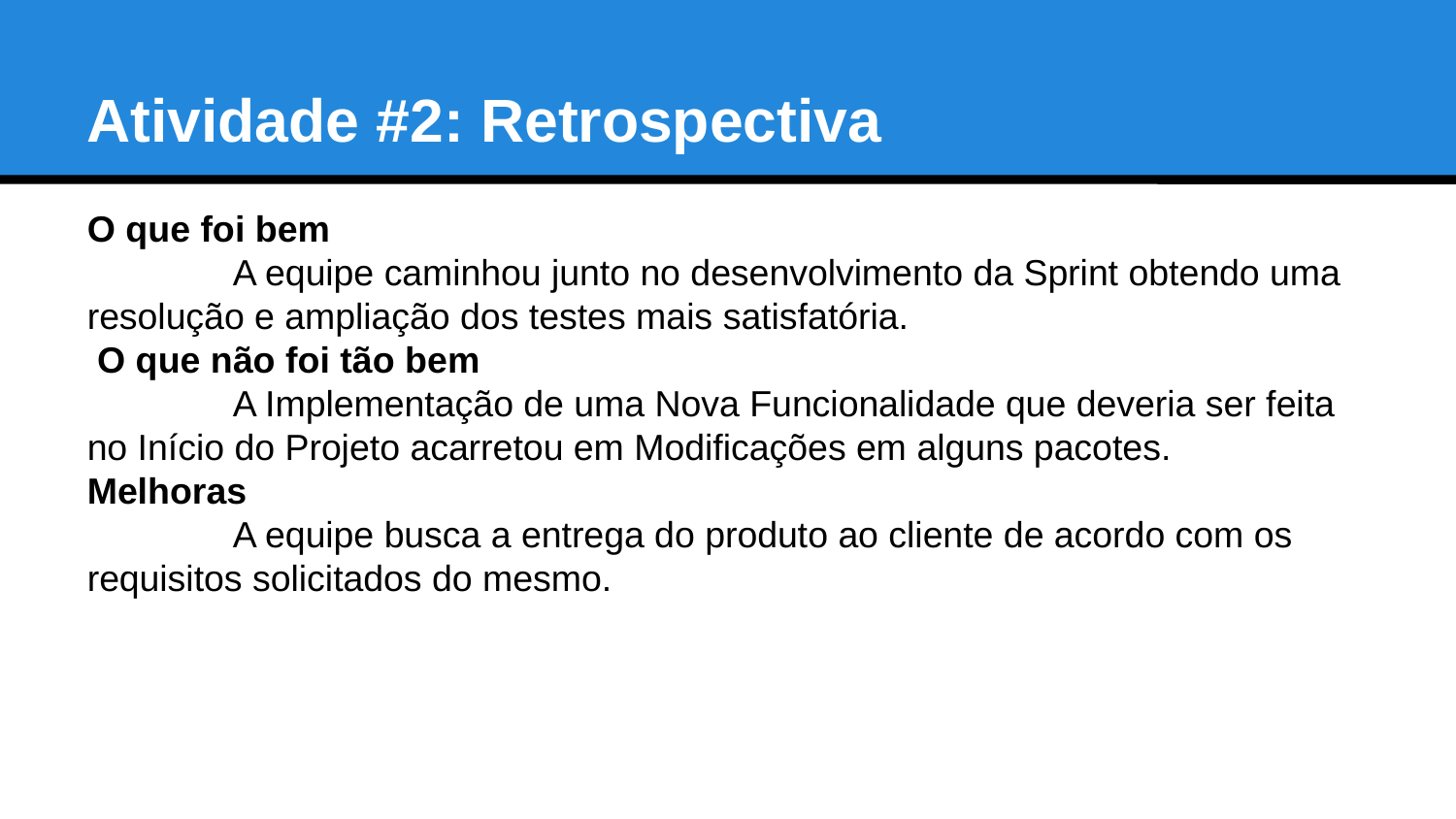

Atividade #2: Retrospectiva
O que foi bem
	A equipe caminhou junto no desenvolvimento da Sprint obtendo uma resolução e ampliação dos testes mais satisfatória.
 O que não foi tão bem
	A Implementação de uma Nova Funcionalidade que deveria ser feita no Início do Projeto acarretou em Modificações em alguns pacotes.
Melhoras
	A equipe busca a entrega do produto ao cliente de acordo com os requisitos solicitados do mesmo.